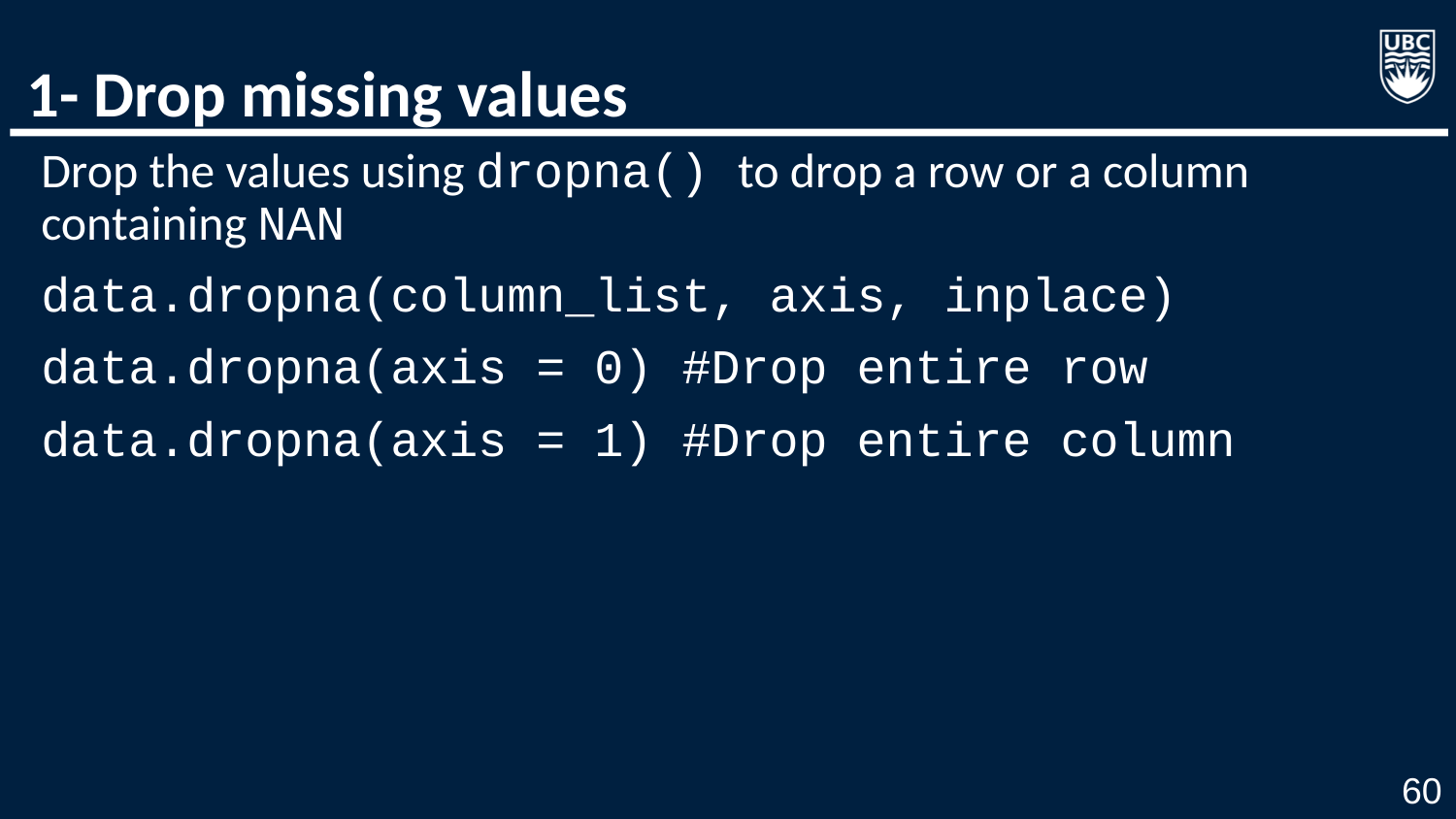

# 1- Drop missing values
Drop the values using dropna() to drop a row or a column containing NAN
data.dropna(column_list, axis, inplace)
data.dropna(axis = 0) #Drop entire row
data.dropna(axis = 1) #Drop entire column